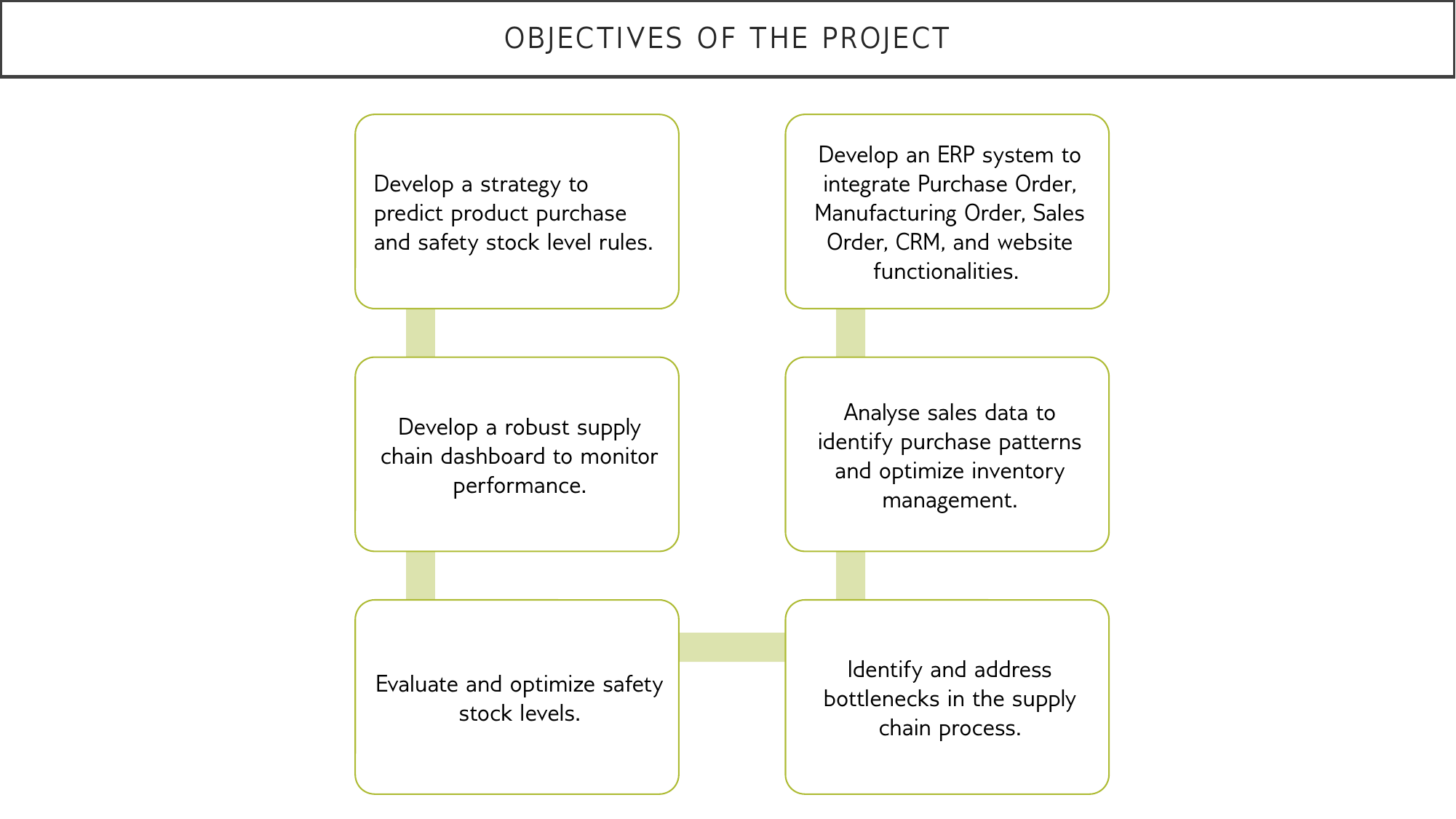

# Objectives of the Project
Develop a strategy to predict product purchase and safety stock level rules.
Develop a robust supply chain dashboard to monitor performance.
Evaluate and optimize safety stock levels.
Identify and address bottlenecks in the supply chain process.
Analyse sales data to identify purchase patterns and optimize inventory management.
Develop an ERP system to integrate Purchase Order, Manufacturing Order, Sales Order, CRM, and website functionalities.